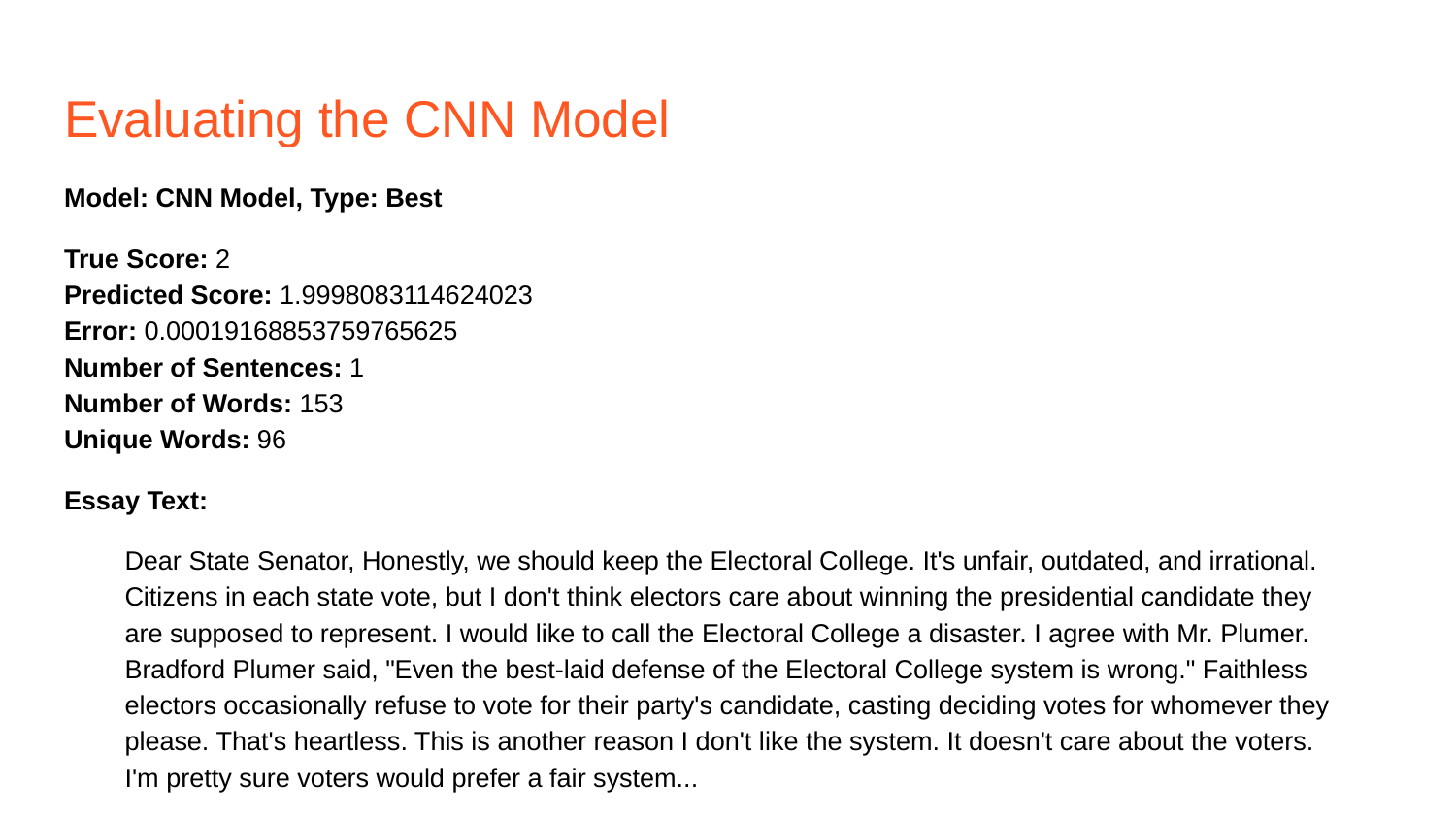

# Evaluating the CNN Model
Model: CNN Model, Type: Best
True Score: 2
Predicted Score: 1.9998083114624023
Error: 0.00019168853759765625
Number of Sentences: 1
Number of Words: 153
Unique Words: 96
Essay Text:
Dear State Senator, Honestly, we should keep the Electoral College. It's unfair, outdated, and irrational. Citizens in each state vote, but I don't think electors care about winning the presidential candidate they are supposed to represent. I would like to call the Electoral College a disaster. I agree with Mr. Plumer. Bradford Plumer said, "Even the best-laid defense of the Electoral College system is wrong." Faithless electors occasionally refuse to vote for their party's candidate, casting deciding votes for whomever they please. That's heartless. This is another reason I don't like the system. It doesn't care about the voters. I'm pretty sure voters would prefer a fair system...